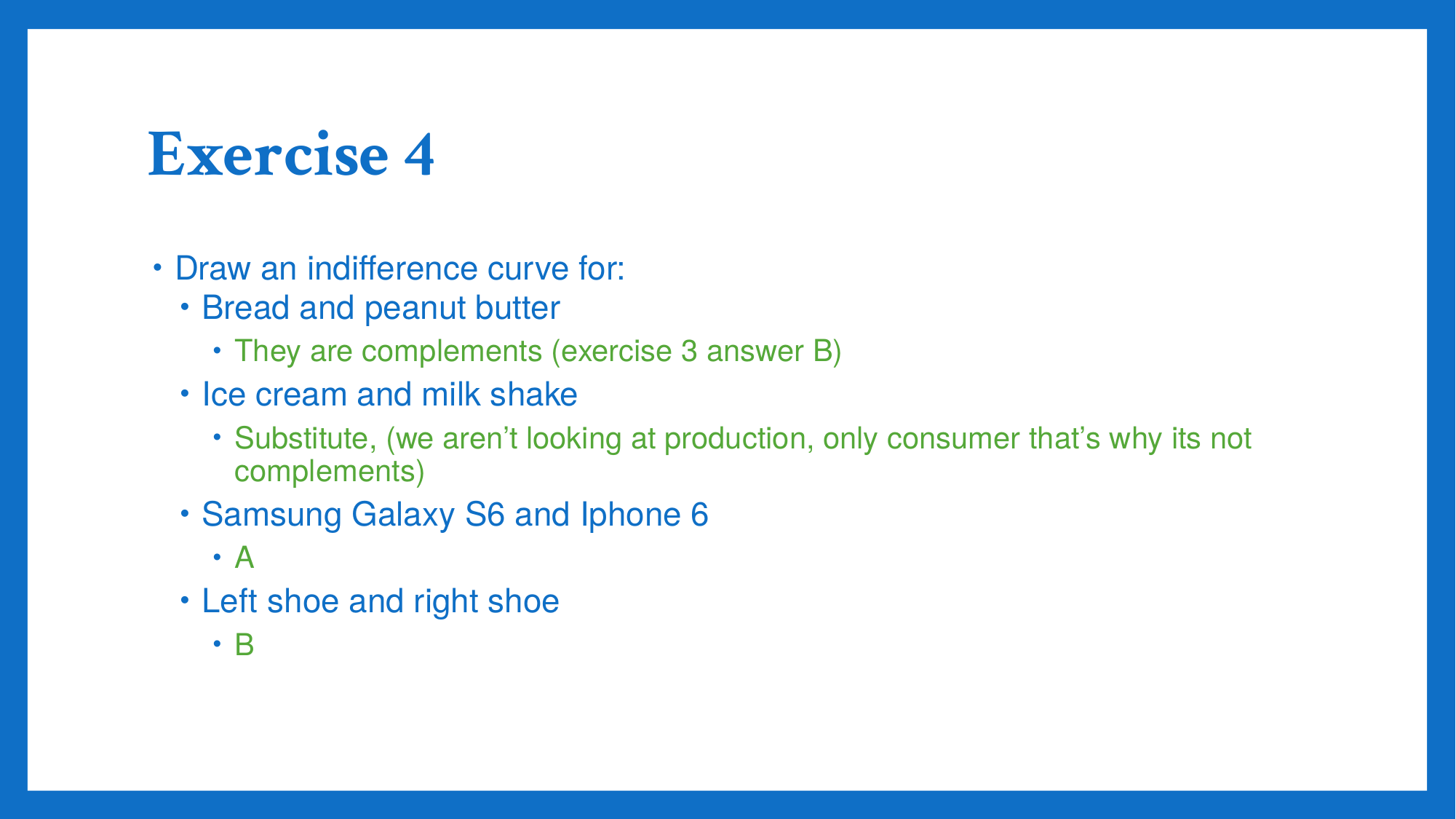

# Exercise 4
Draw an indifference curve for:
Bread and peanut butter
They are complements (exercise 3 answer B)
Ice cream and milk shake
Substitute, (we aren’t looking at production, only consumer that’s why its not complements)
Samsung Galaxy S6 and Iphone 6
A
Left shoe and right shoe
B